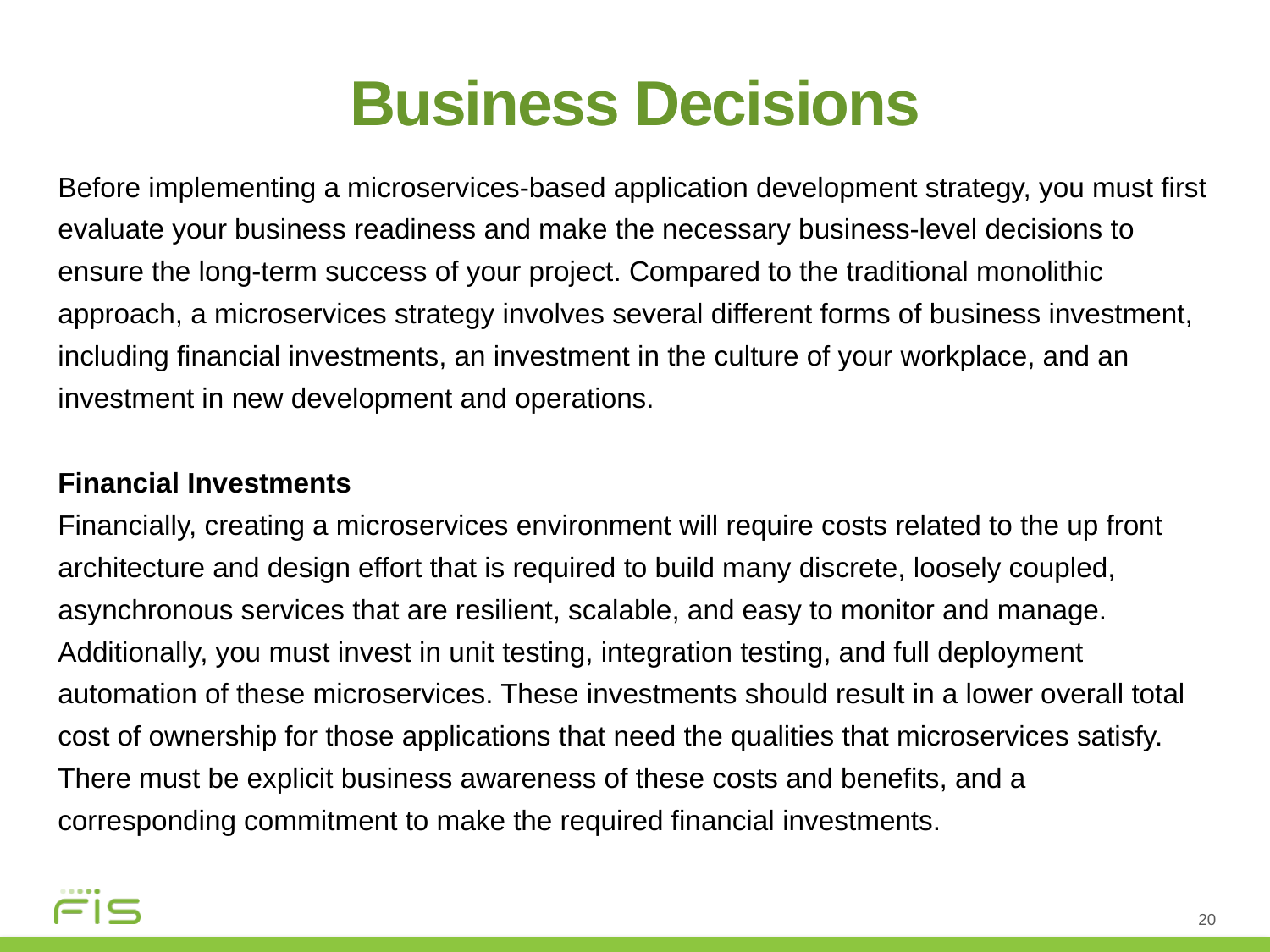

Business Decisions
Before implementing a microservices-based application development strategy, you must first evaluate your business readiness and make the necessary business-level decisions to ensure the long-term success of your project. Compared to the traditional monolithic approach, a microservices strategy involves several different forms of business investment, including financial investments, an investment in the culture of your workplace, and an investment in new development and operations.

Financial Investments
Financially, creating a microservices environment will require costs related to the up front architecture and design effort that is required to build many discrete, loosely coupled, asynchronous services that are resilient, scalable, and easy to monitor and manage. Additionally, you must invest in unit testing, integration testing, and full deployment automation of these microservices. These investments should result in a lower overall total cost of ownership for those applications that need the qualities that microservices satisfy. There must be explicit business awareness of these costs and benefits, and a corresponding commitment to make the required financial investments.
20